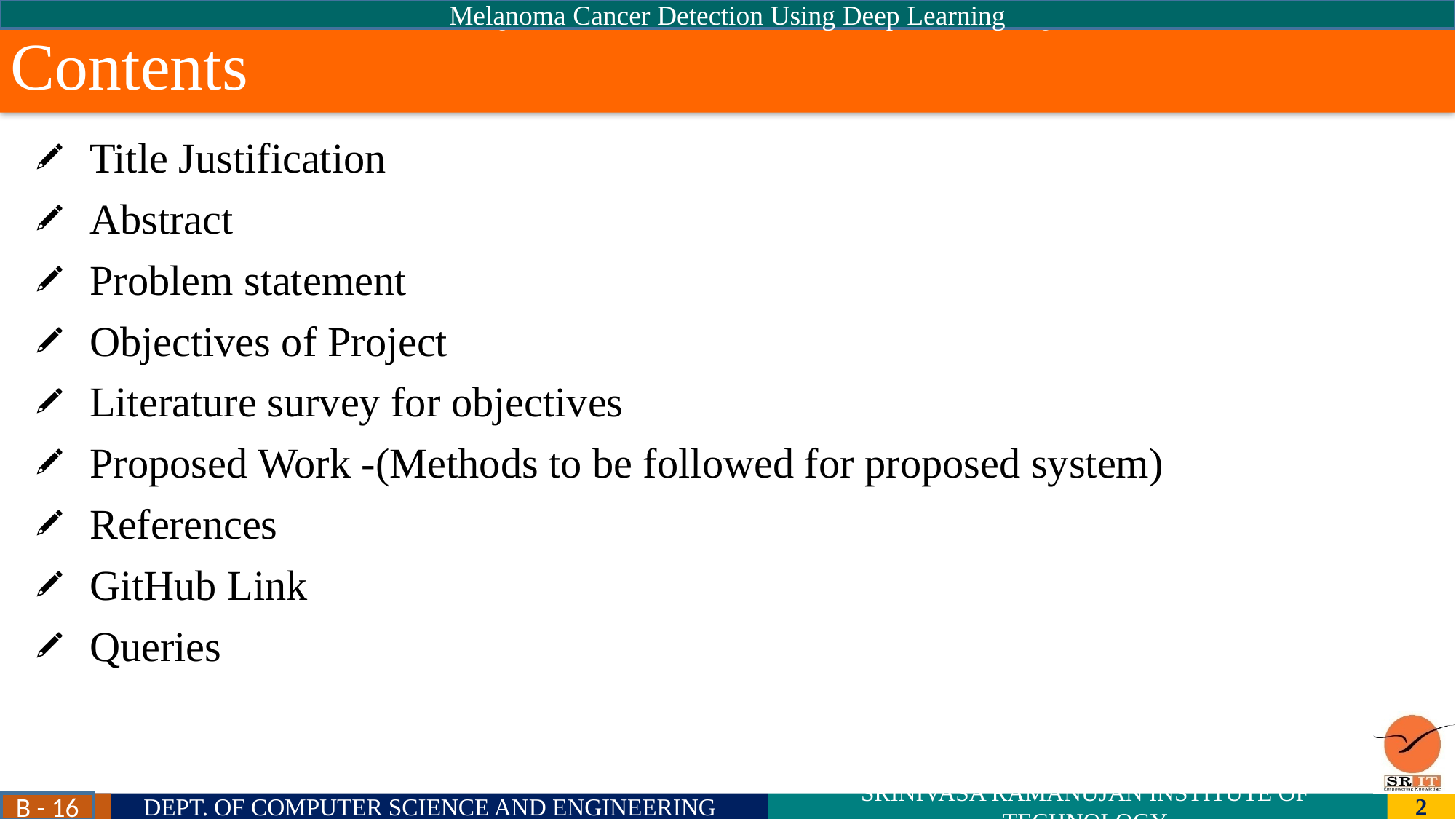

MedIDP : Digital Transformation Of Medical Records using IDP
Melanoma Cancer Detection Using Deep Learning

# Contents
Title Justification
Abstract
Problem statement
Objectives of Project
Literature survey for objectives
Proposed Work -(Methods to be followed for proposed system)
References
GitHub Link
Queries

B - 16